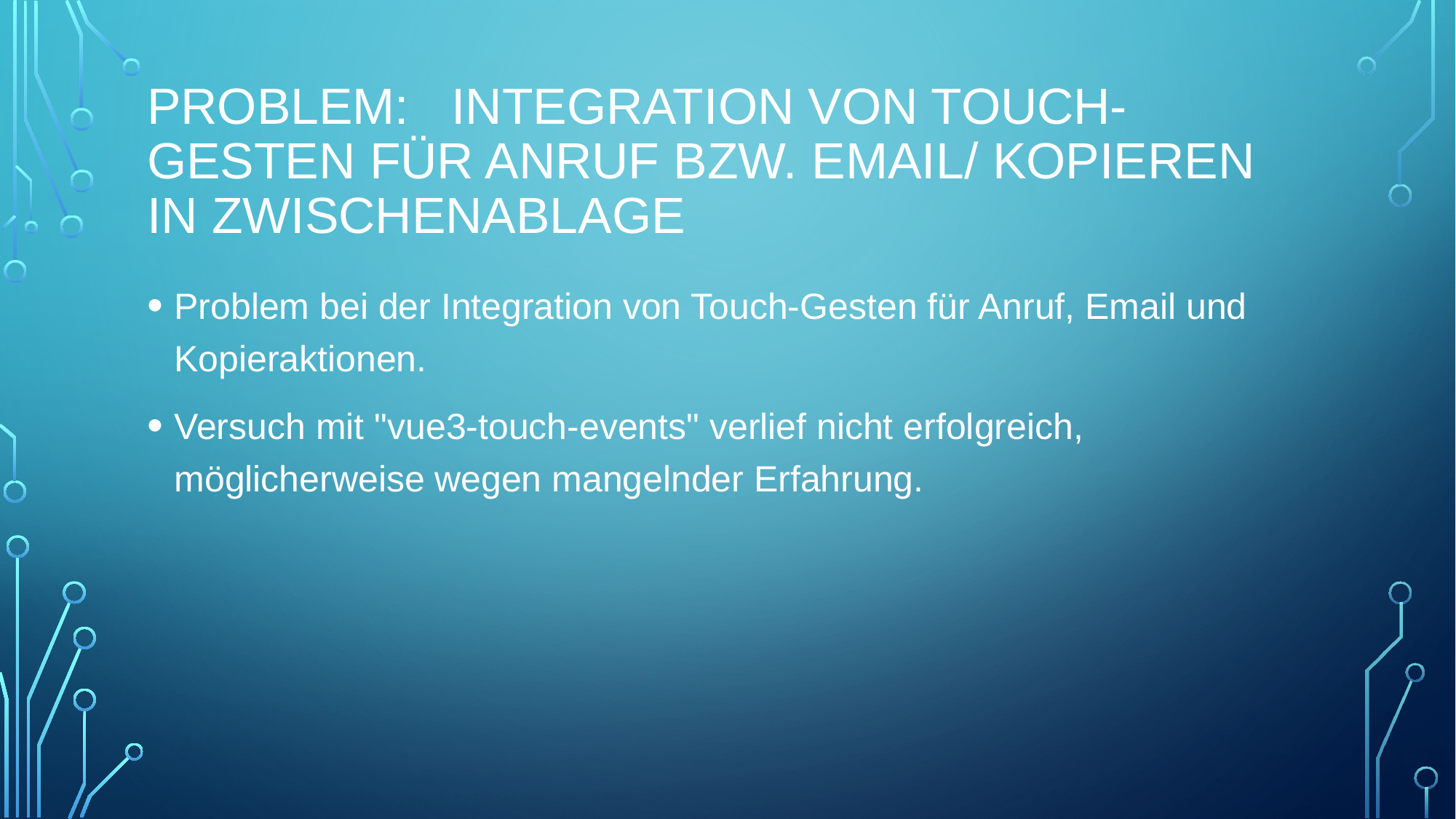

# Problem: 	Integration von Touch-Gesten für Anruf bzw. Email/ Kopieren in Zwischenablage
Problem bei der Integration von Touch-Gesten für Anruf, Email und Kopieraktionen.
Versuch mit "vue3-touch-events" verlief nicht erfolgreich, möglicherweise wegen mangelnder Erfahrung.